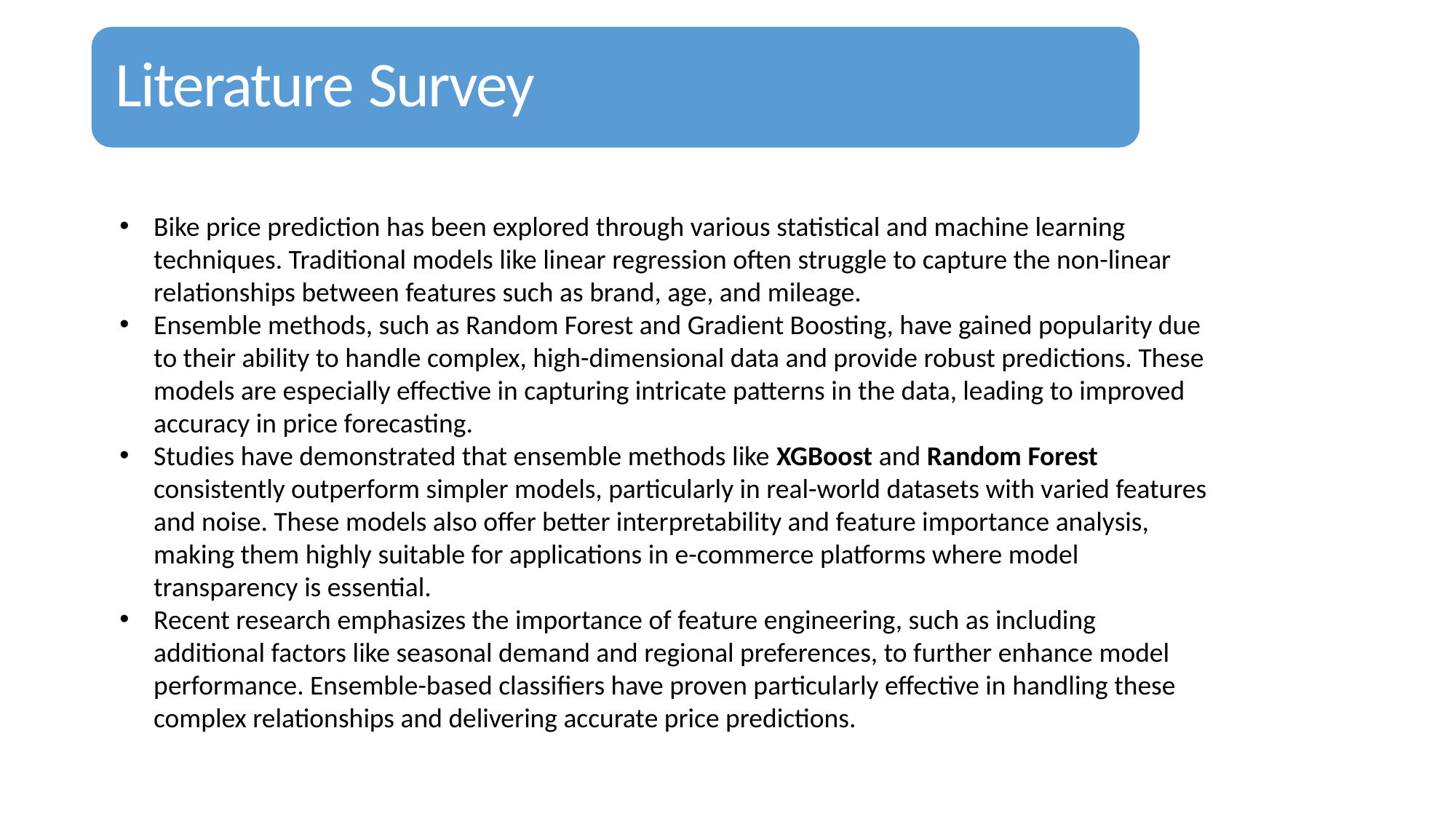

# Literature Survey
Bike price prediction has been explored through various statistical and machine learning techniques. Traditional models like linear regression often struggle to capture the non-linear relationships between features such as brand, age, and mileage.
Ensemble methods, such as Random Forest and Gradient Boosting, have gained popularity due to their ability to handle complex, high-dimensional data and provide robust predictions. These models are especially effective in capturing intricate patterns in the data, leading to improved accuracy in price forecasting.
Studies have demonstrated that ensemble methods like XGBoost and Random Forest consistently outperform simpler models, particularly in real-world datasets with varied features and noise. These models also offer better interpretability and feature importance analysis, making them highly suitable for applications in e-commerce platforms where model transparency is essential.
Recent research emphasizes the importance of feature engineering, such as including additional factors like seasonal demand and regional preferences, to further enhance model performance. Ensemble-based classifiers have proven particularly effective in handling these complex relationships and delivering accurate price predictions.